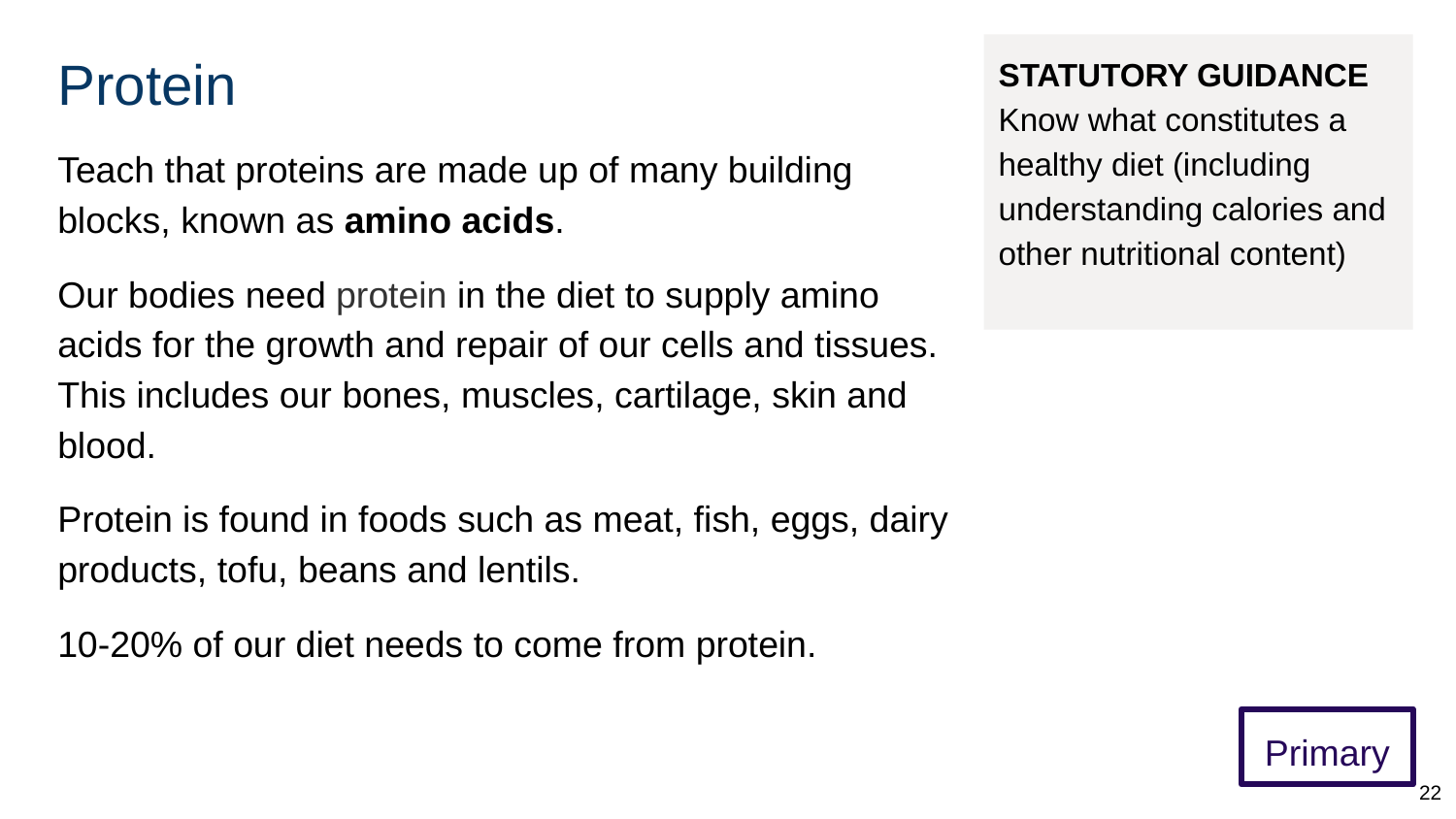

# Protein

STATUTORY GUIDANCE
Know what constitutes a healthy diet (including understanding calories and other nutritional content)

Teach that proteins are made up of many building blocks, known as amino acids.
Our bodies need protein in the diet to supply amino acids for the growth and repair of our cells and tissues. This includes our bones, muscles, cartilage, skin and blood.
Protein is found in foods such as meat, fish, eggs, dairy products, tofu, beans and lentils.
10-20% of our diet needs to come from protein.
Primary
22